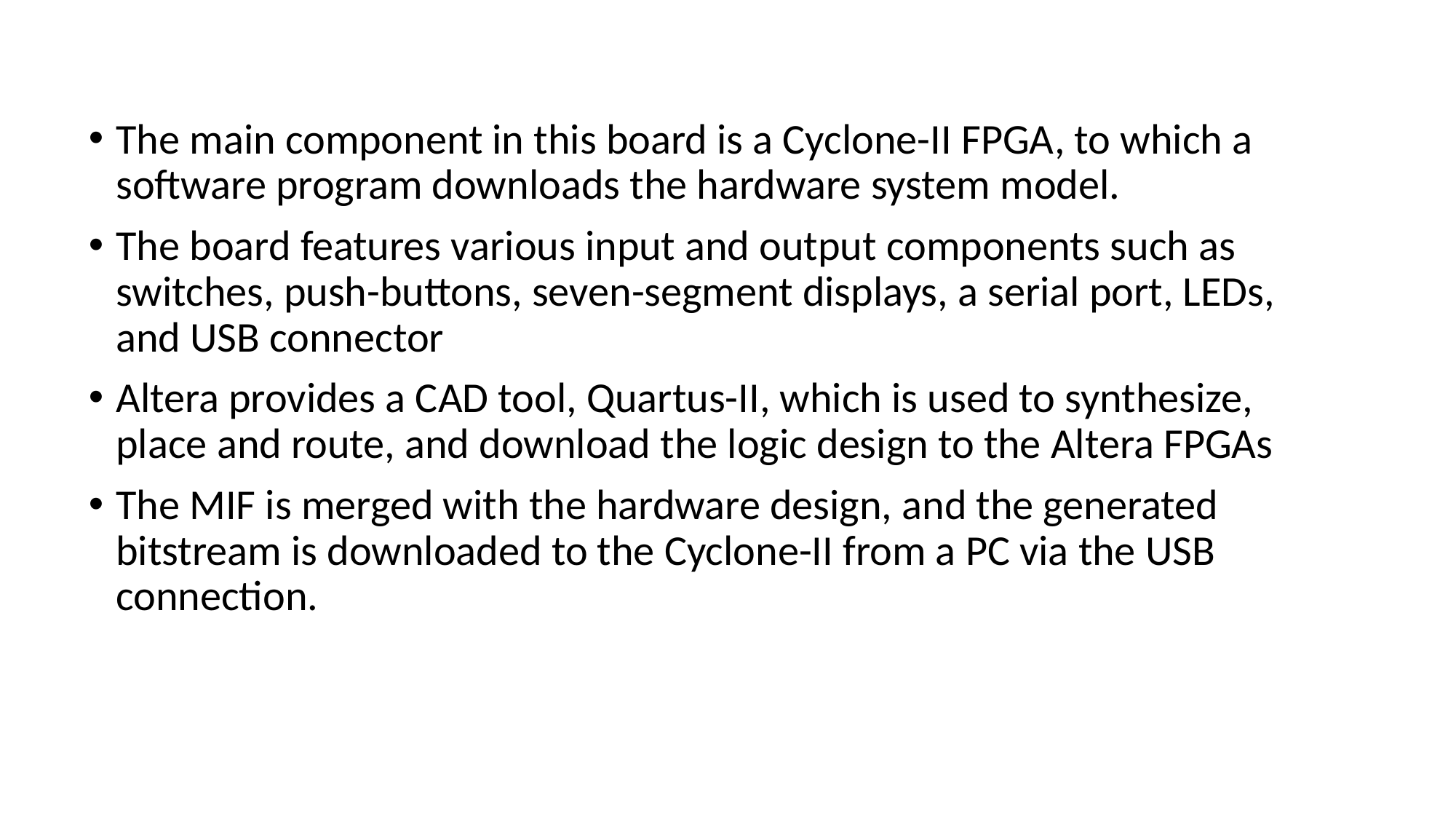

The main component in this board is a Cyclone-II FPGA, to which a software program downloads the hardware system model.
The board features various input and output components such as switches, push-buttons, seven-segment displays, a serial port, LEDs, and USB connector
Altera provides a CAD tool, Quartus-II, which is used to synthesize, place and route, and download the logic design to the Altera FPGAs
The MIF is merged with the hardware design, and the generated bitstream is downloaded to the Cyclone-II from a PC via the USB connection.